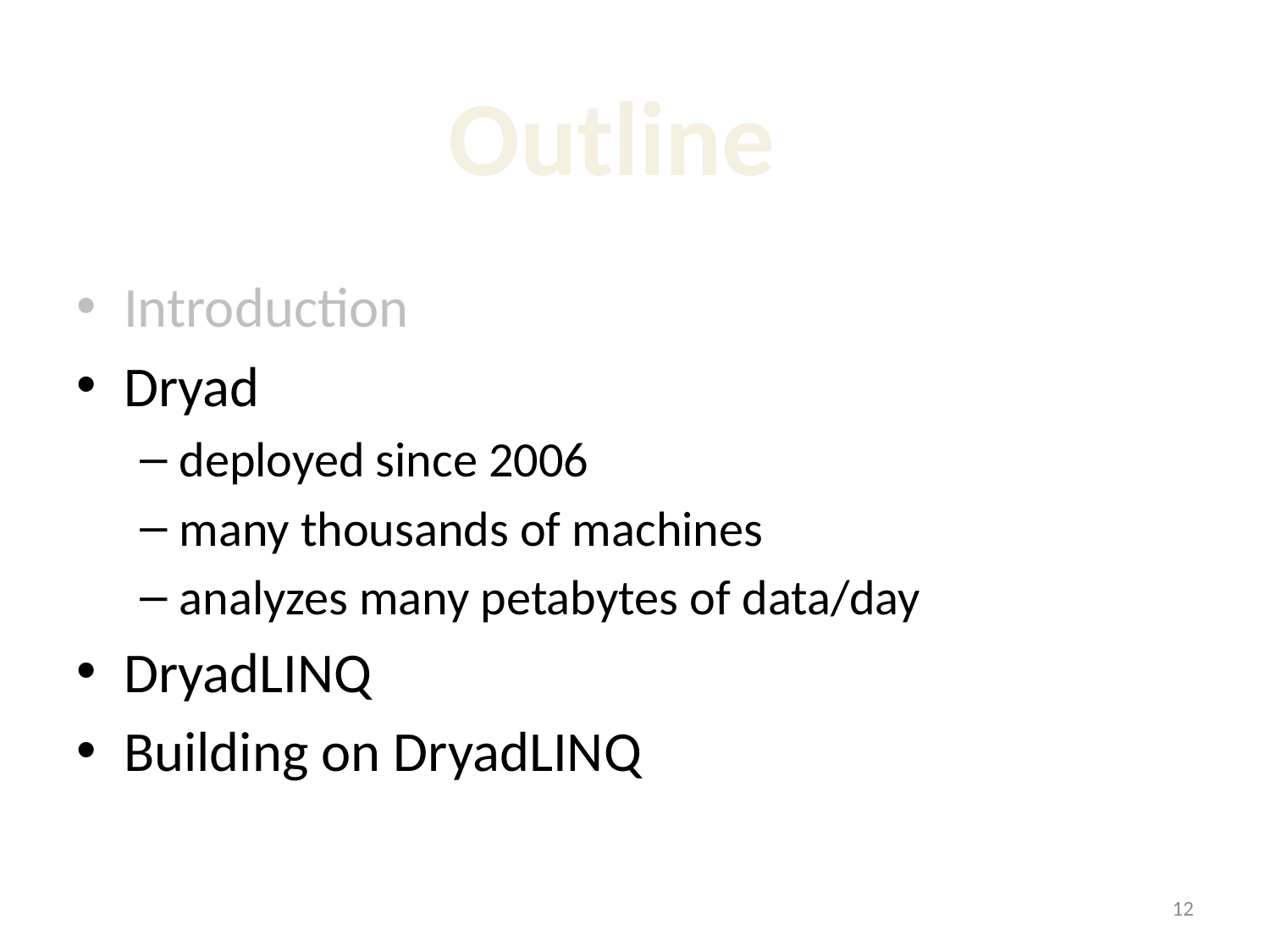

Outline
Introduction
Dryad
deployed since 2006
many thousands of machines
analyzes many petabytes of data/day
DryadLINQ
Building on DryadLINQ

12